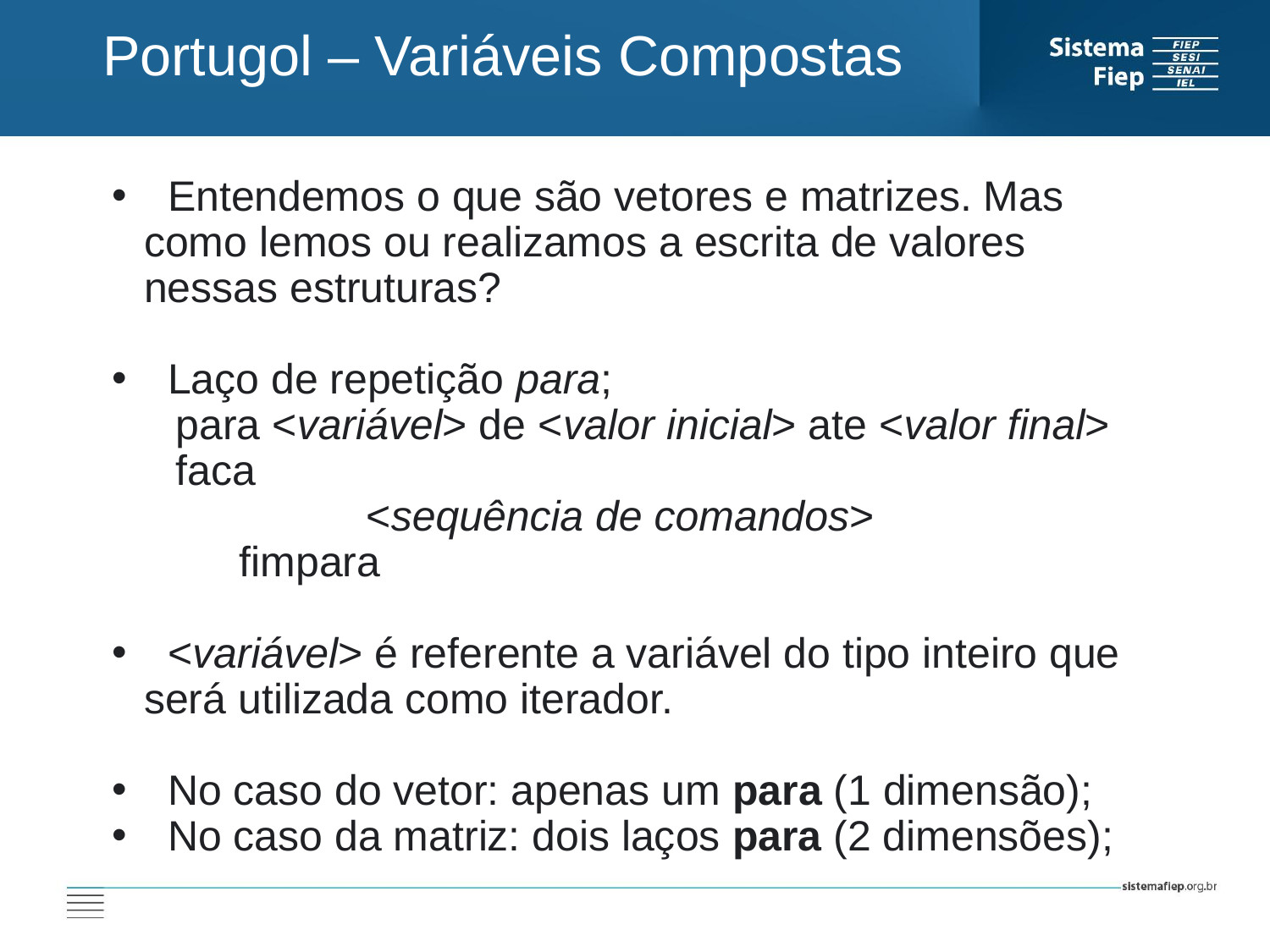

Portugol – Variáveis Compostas

  Entendemos o que são vetores e matrizes. Mas como lemos ou realizamos a escrita de valores nessas estruturas?

  Laço de repetição para;
para <variável> de <valor inicial> ate <valor final> faca
		<sequência de comandos>
	fimpara

  <variável> é referente a variável do tipo inteiro que será utilizada como iterador.

  No caso do vetor: apenas um para (1 dimensão);
  No caso da matriz: dois laços para (2 dimensões);